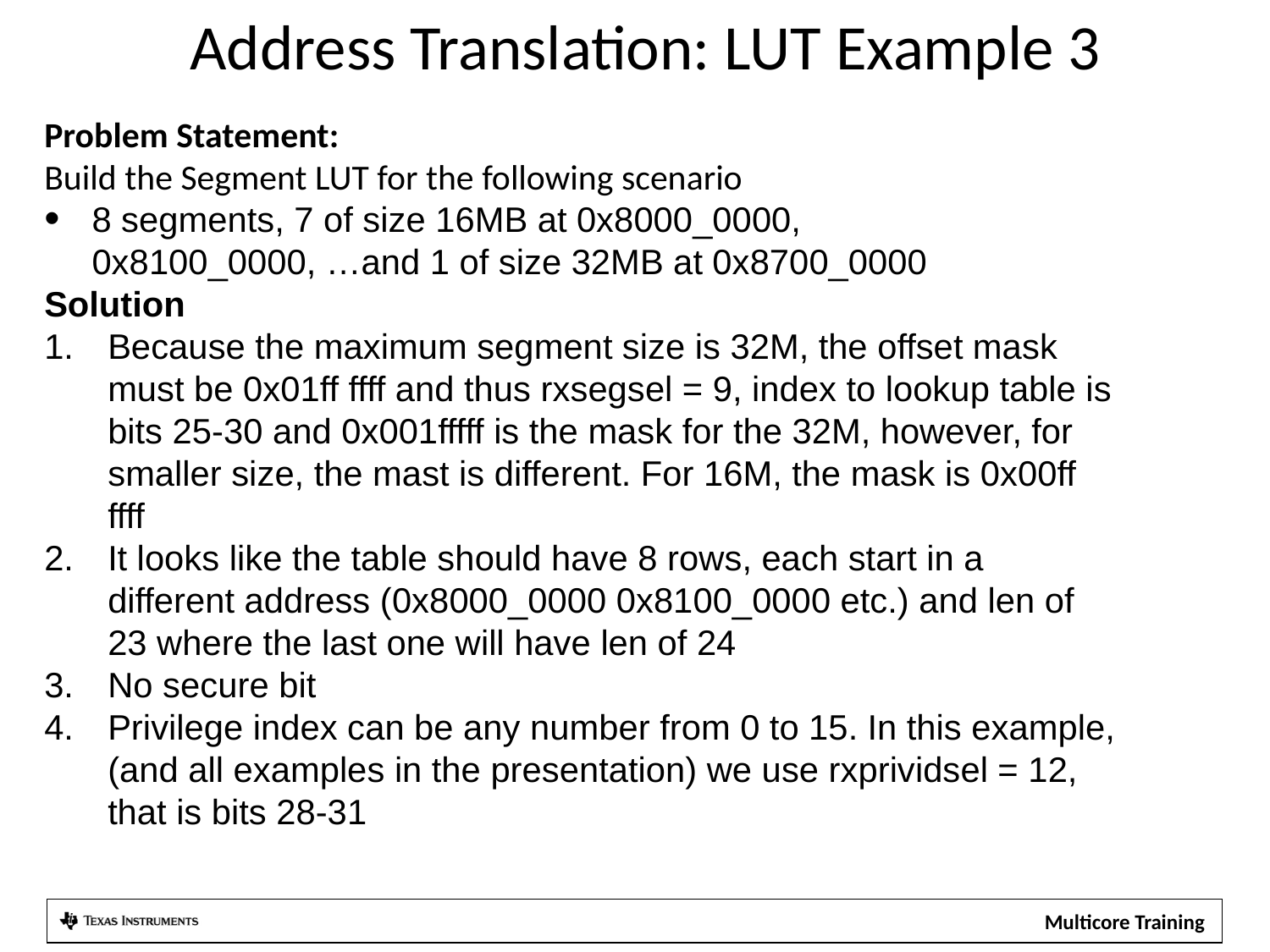

Address Translation: LUT Example 3
Problem Statement:
Build the Segment LUT for the following scenario
8 segments, 7 of size 16MB at 0x8000_0000,
0x8100_0000, …and 1 of size 32MB at 0x8700_0000
Solution
Because the maximum segment size is 32M, the offset mask must be 0x01ff ffff and thus rxsegsel = 9, index to lookup table is bits 25-30 and 0x001fffff is the mask for the 32M, however, for smaller size, the mast is different. For 16M, the mask is 0x00ff ffff
It looks like the table should have 8 rows, each start in a different address (0x8000_0000 0x8100_0000 etc.) and len of 23 where the last one will have len of 24
No secure bit
Privilege index can be any number from 0 to 15. In this example, (and all examples in the presentation) we use rxprividsel = 12, that is bits 28-31